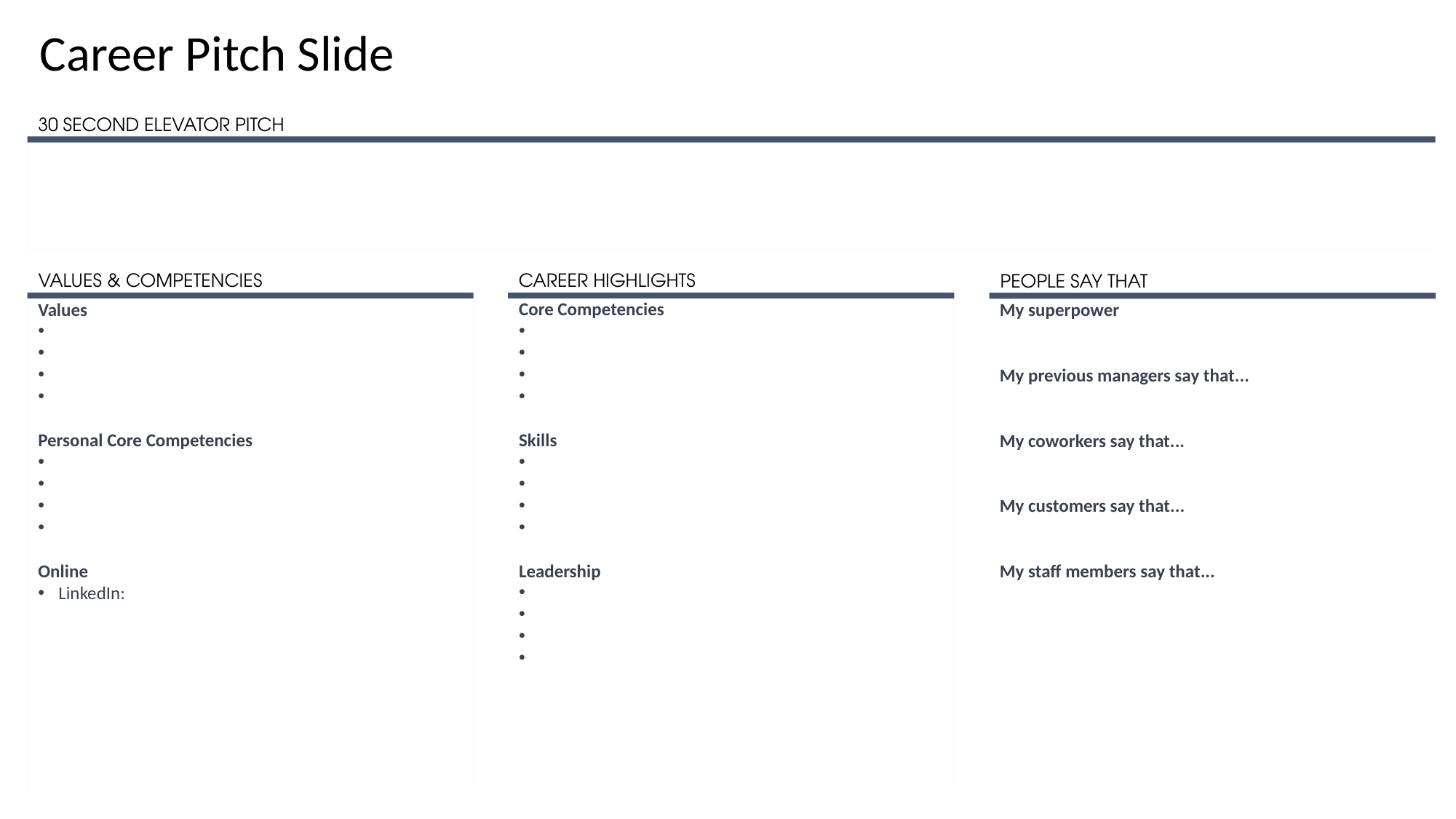

# Career Pitch Slide
30 SECOND ELEVATOR PITCH

VALUES & COMPETENCIES

Values

Personal Core Competencies

Online
LinkedIn:
CAREER HIGHLIGHTS

Core Competencies

Skills

Leadership

PEOPLE SAY THAT

My superpower

My previous managers say that...

My coworkers say that...

My customers say that...

My staff members say that...